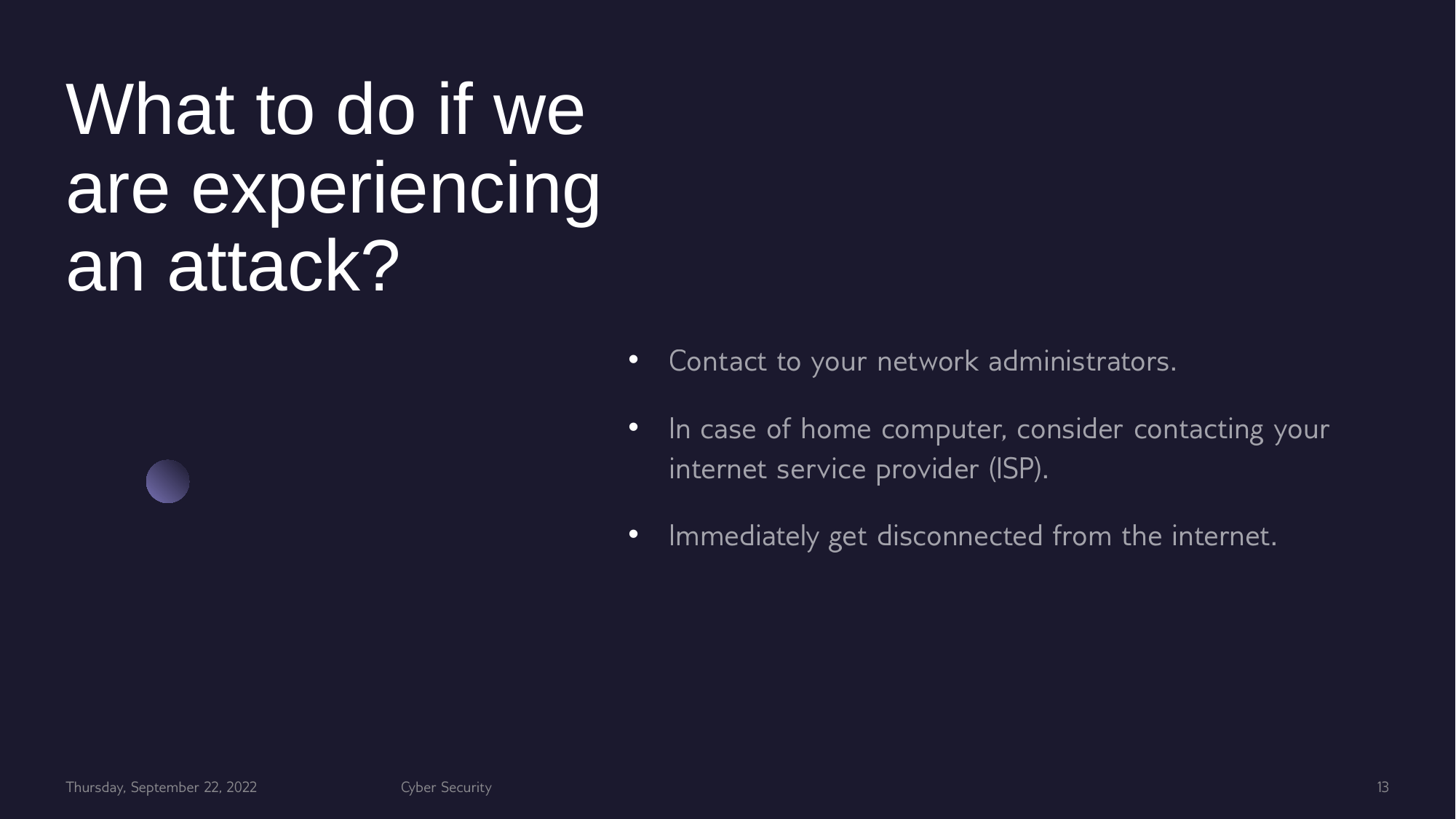

# What to do if we are experiencing an attack?

Contact to your network administrators.
In case of home computer, consider contacting your internet service provider (ISP).
Immediately get disconnected from the internet.

Thursday, September 22, 2022
Cyber Security
13